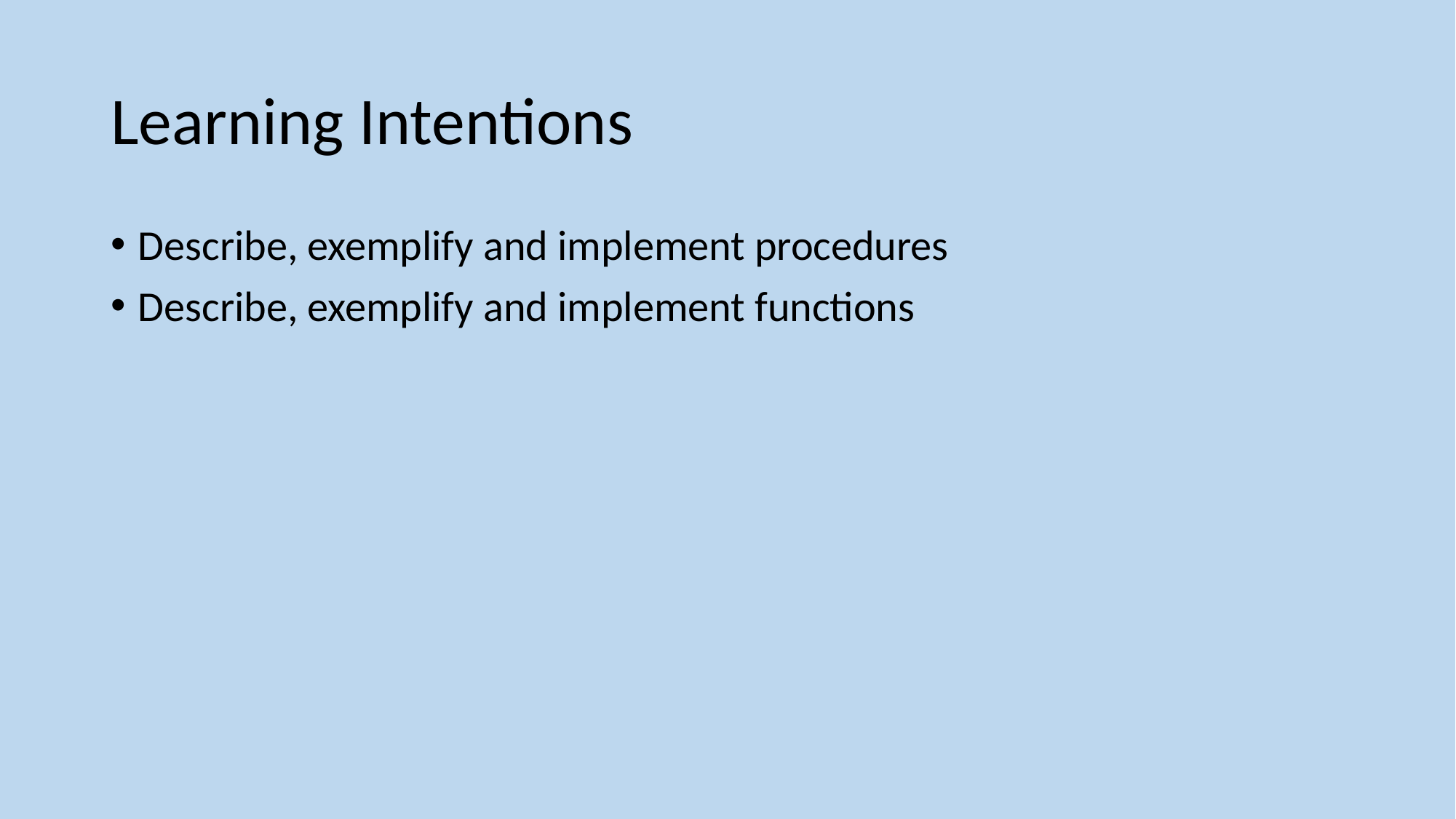

# Learning Intentions
Describe, exemplify and implement procedures
Describe, exemplify and implement functions